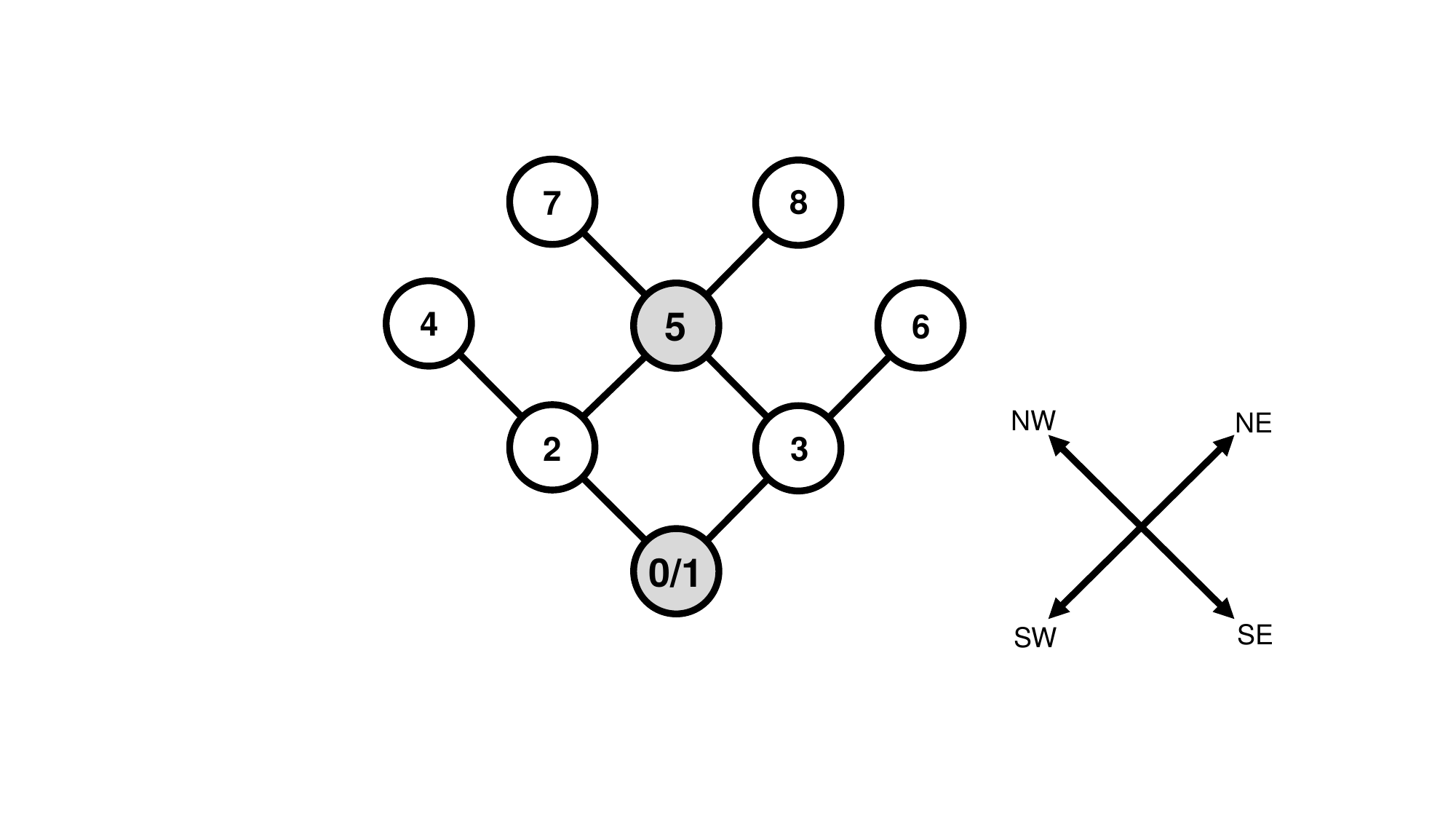

8
7

5
4
6
NW
NE
SE
SW

2
3

0/1